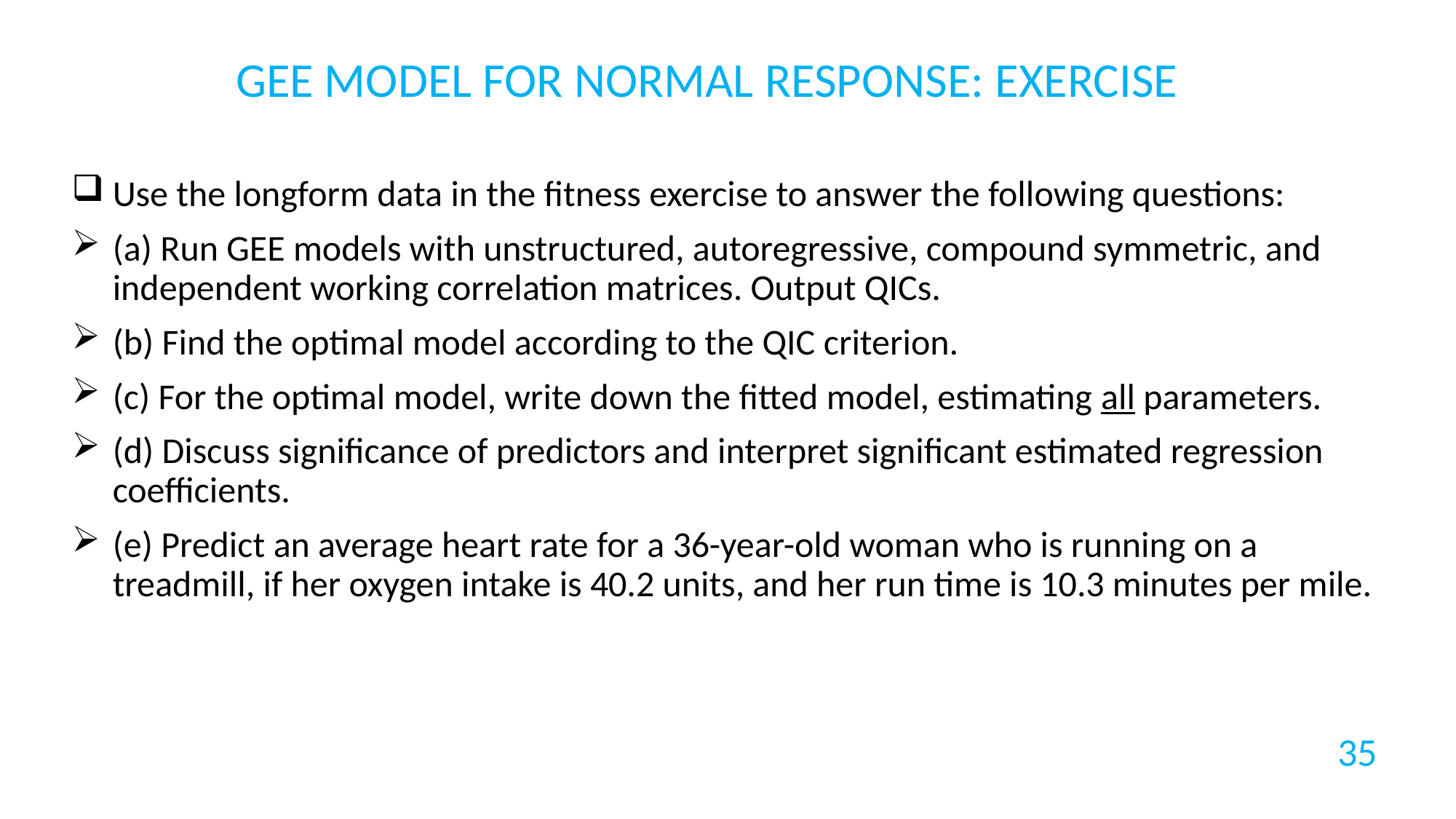

GEE MODEL FOR NORMAL RESPONSE: EXERCISE
Use the longform data in the fitness exercise to answer the following questions:
(a) Run GEE models with unstructured, autoregressive, compound symmetric, and independent working correlation matrices. Output QICs.
(b) Find the optimal model according to the QIC criterion.
(c) For the optimal model, write down the fitted model, estimating all parameters.
(d) Discuss significance of predictors and interpret significant estimated regression coefficients.
(e) Predict an average heart rate for a 36-year-old woman who is running on a treadmill, if her oxygen intake is 40.2 units, and her run time is 10.3 minutes per mile.
35